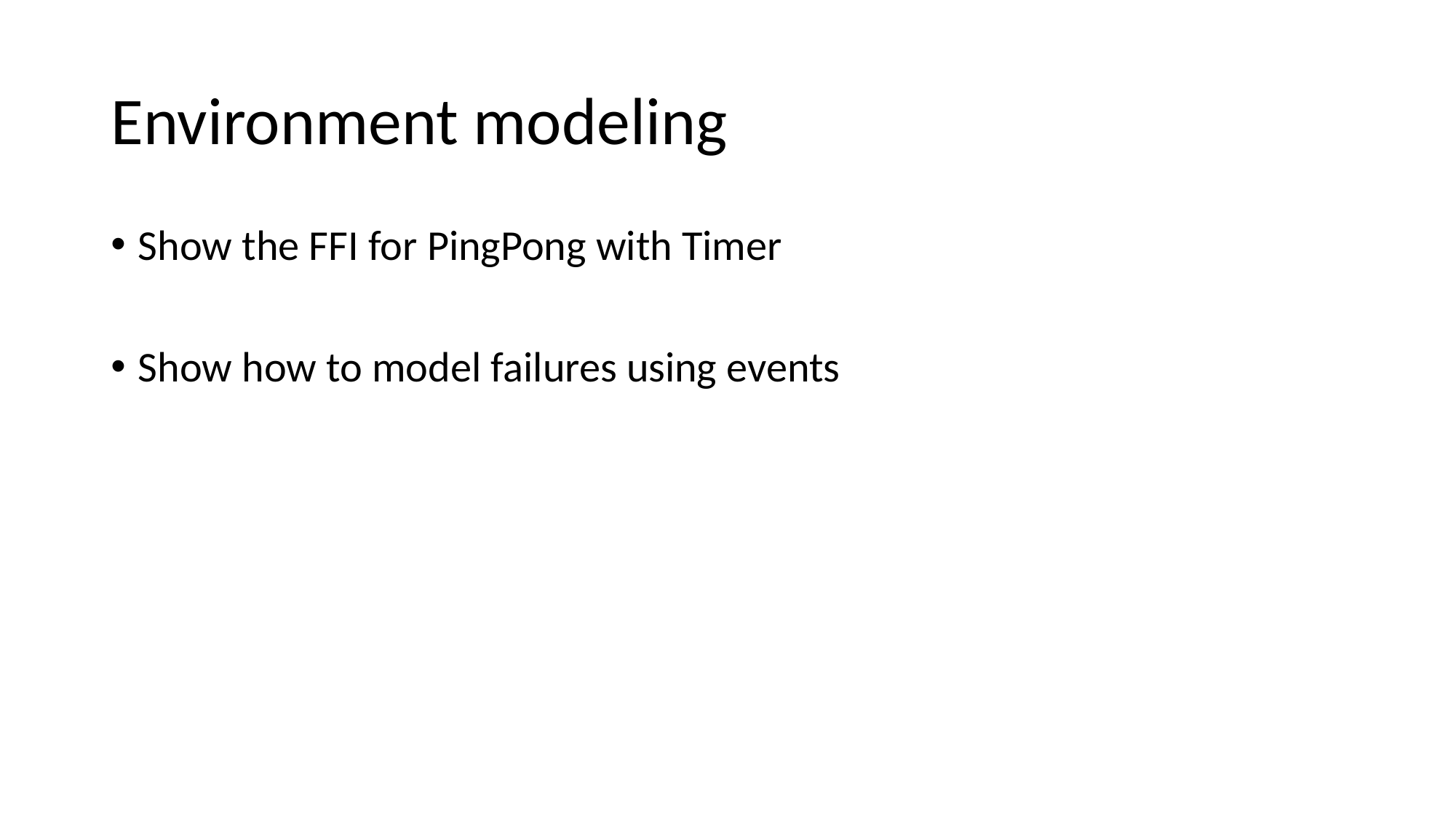

# Environment modeling
Show the FFI for PingPong with Timer

Show how to model failures using events